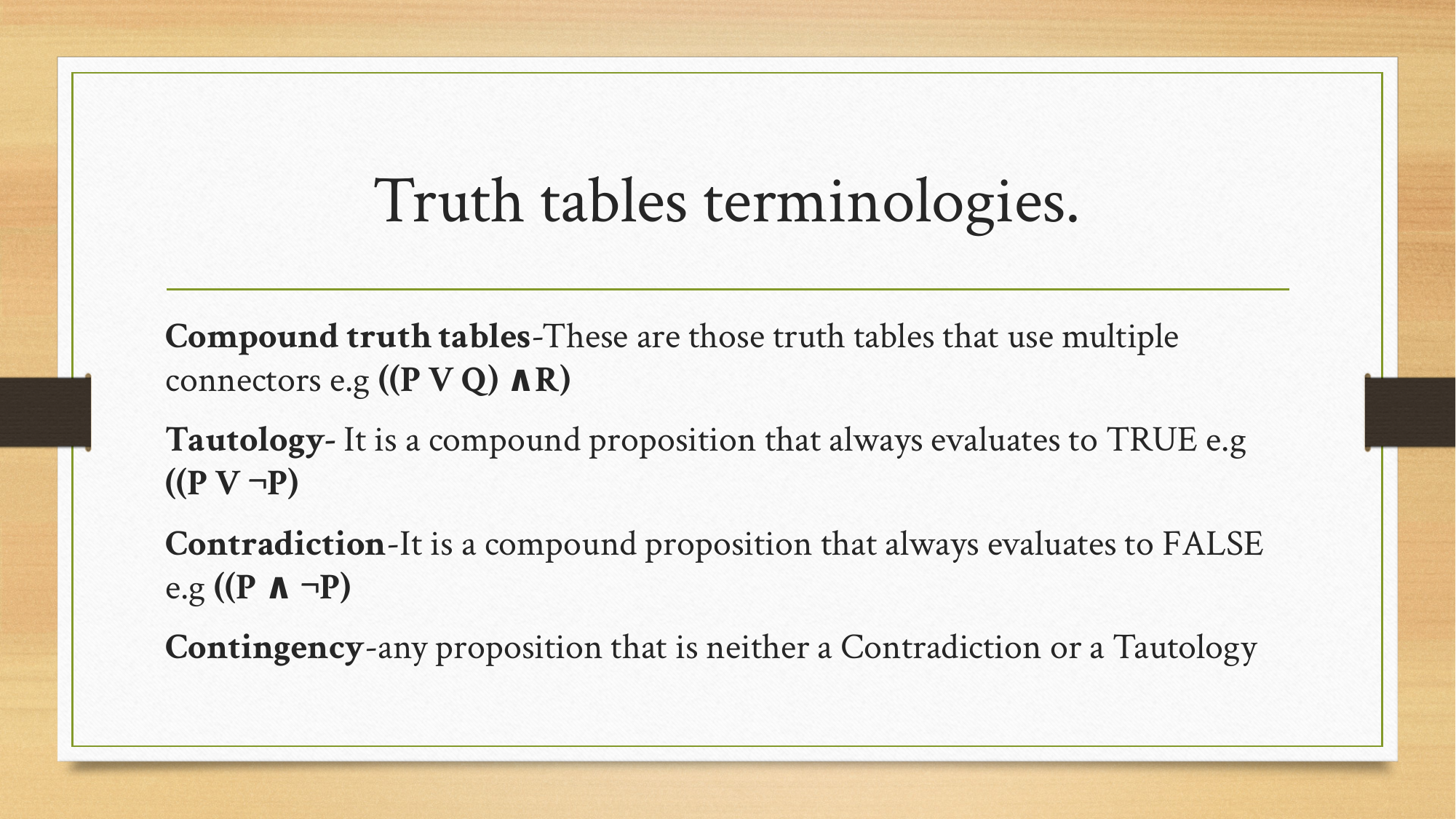

# Truth tables terminologies.
Compound truth tables-These are those truth tables that use multiple connectors e.g ((P V Q) ∧R)
Tautology- It is a compound proposition that always evaluates to TRUE e.g ((P V ¬P)
Contradiction-It is a compound proposition that always evaluates to FALSE e.g ((P ∧ ¬P)
Contingency-any proposition that is neither a Contradiction or a Tautology